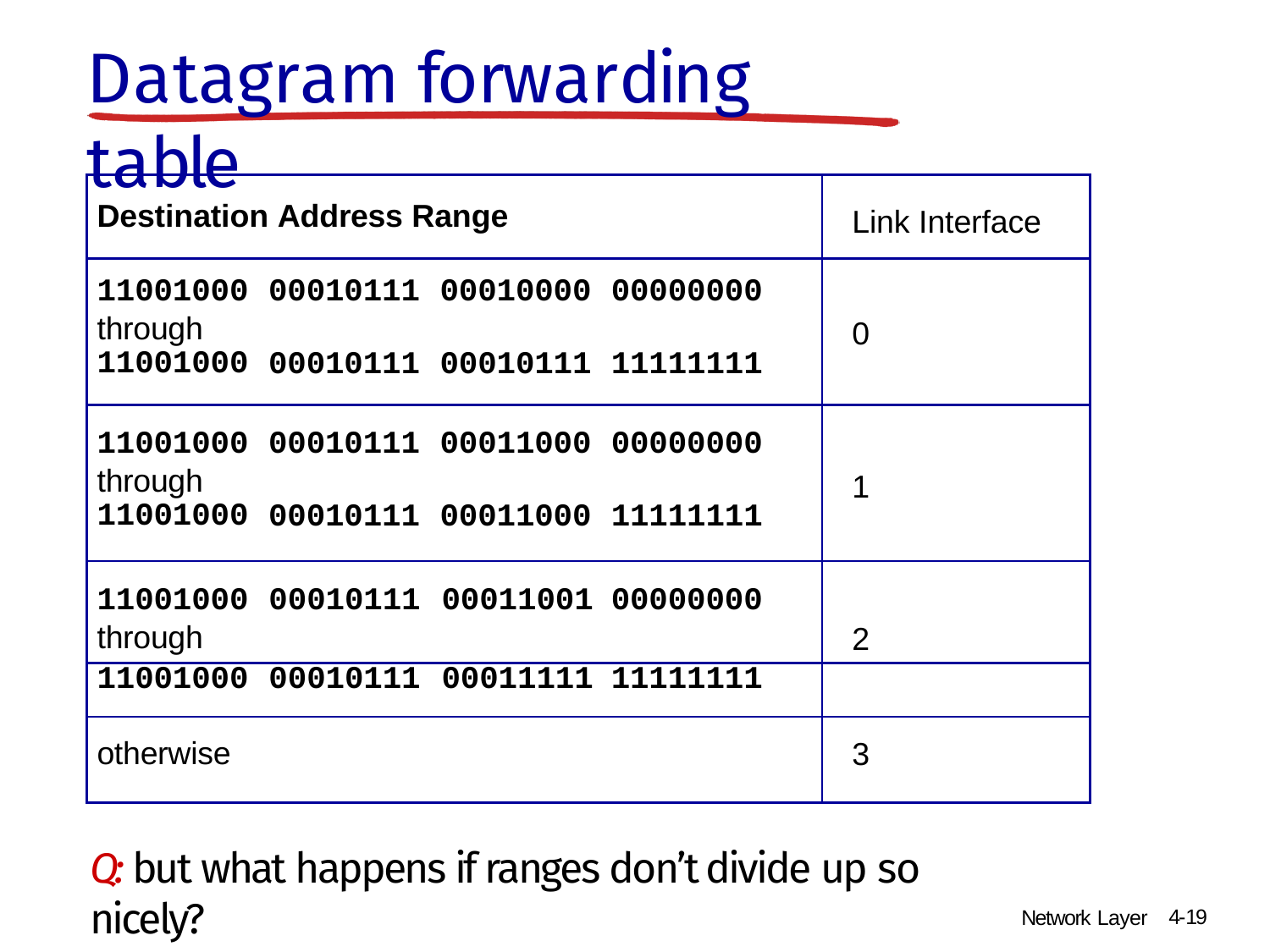

# Datagram forwarding	table

| Destination Address Range |  |  |  | Link Interface |
| --- | --- | --- | --- | --- |
| 11001000 through 11001000 | 00010111 00010111 | 00010000 00010111 | 00000000 11111111 | 0 |
| 11001000 through 11001000 | 00010111 00010111 | 00011000 00011000 | 00000000 11111111 | 1 |
| 11001000 through | 00010111 | 00011001 | 00000000 | 2 |
| 11001000 | 00010111 | 00011111 | 11111111 |  |
| otherwise |  |  |  | 3 |
Q: but what happens if ranges don’t divide up so nicely?
4-19
Network Layer